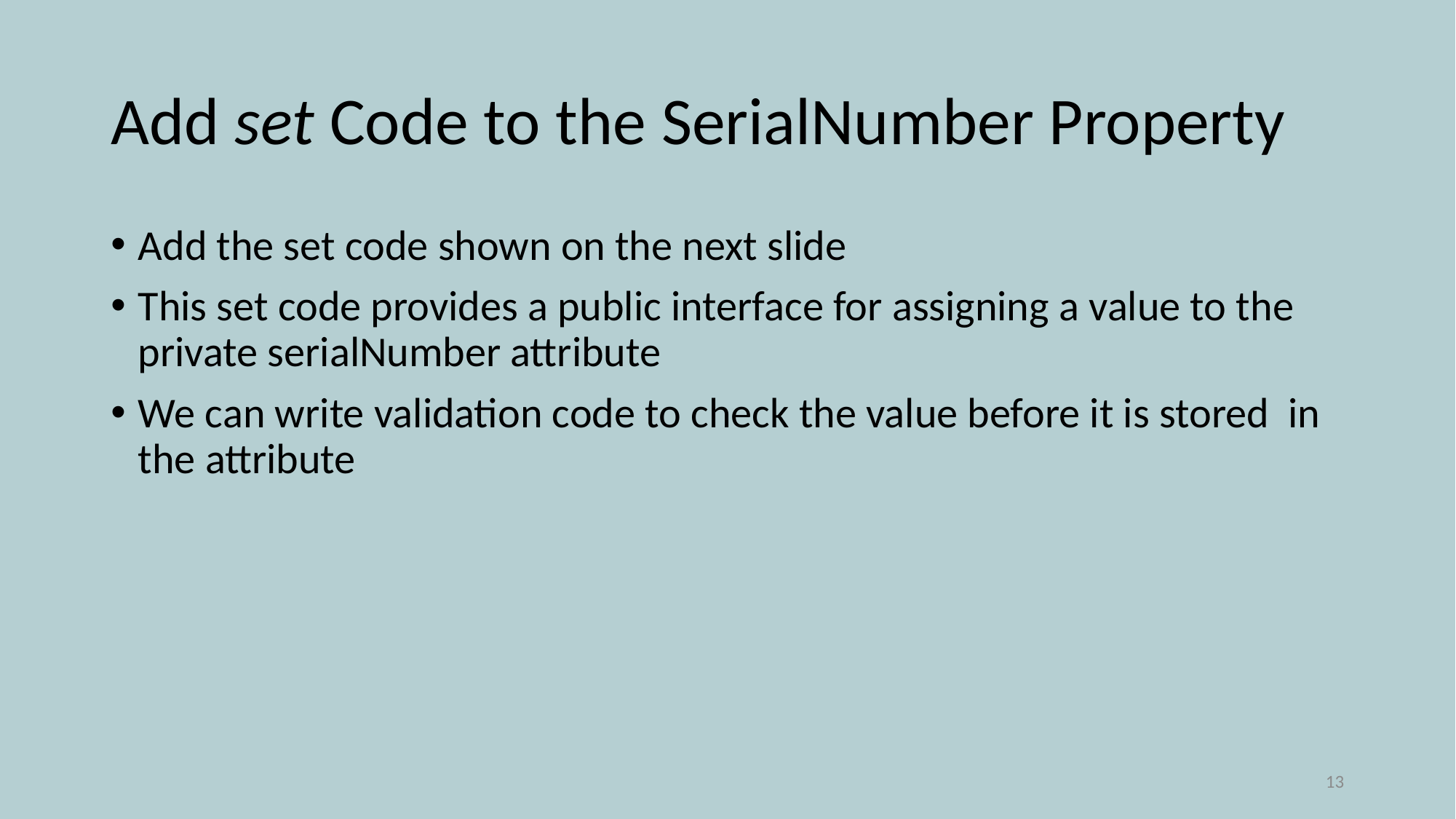

# Add set Code to the SerialNumber Property
Add the set code shown on the next slide
This set code provides a public interface for assigning a value to the private serialNumber attribute
We can write validation code to check the value before it is stored  in the attribute

13